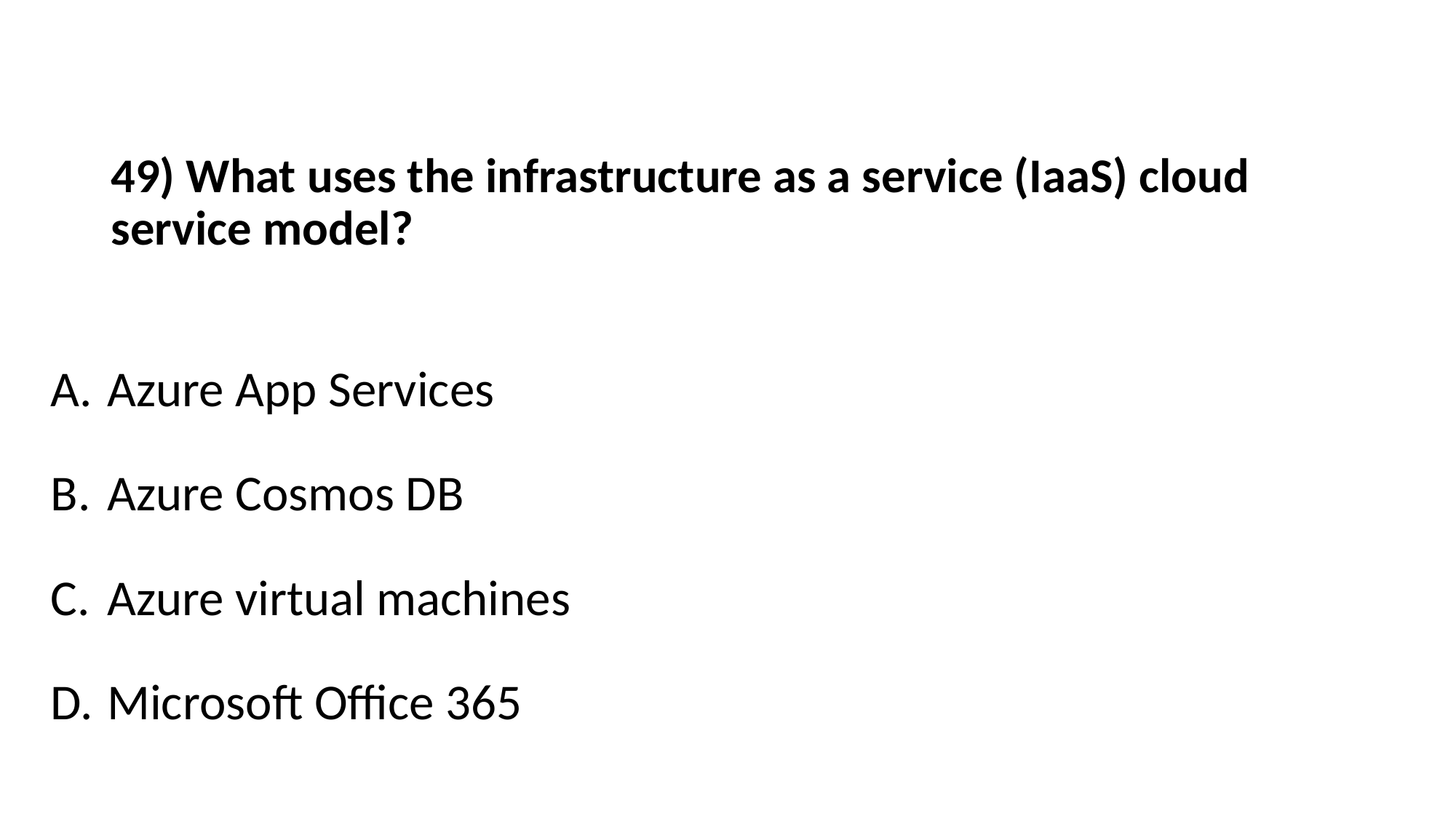

# 49) What uses the infrastructure as a service (IaaS) cloud service model?
Azure App Services
Azure Cosmos DB
Azure virtual machines
Microsoft Office 365